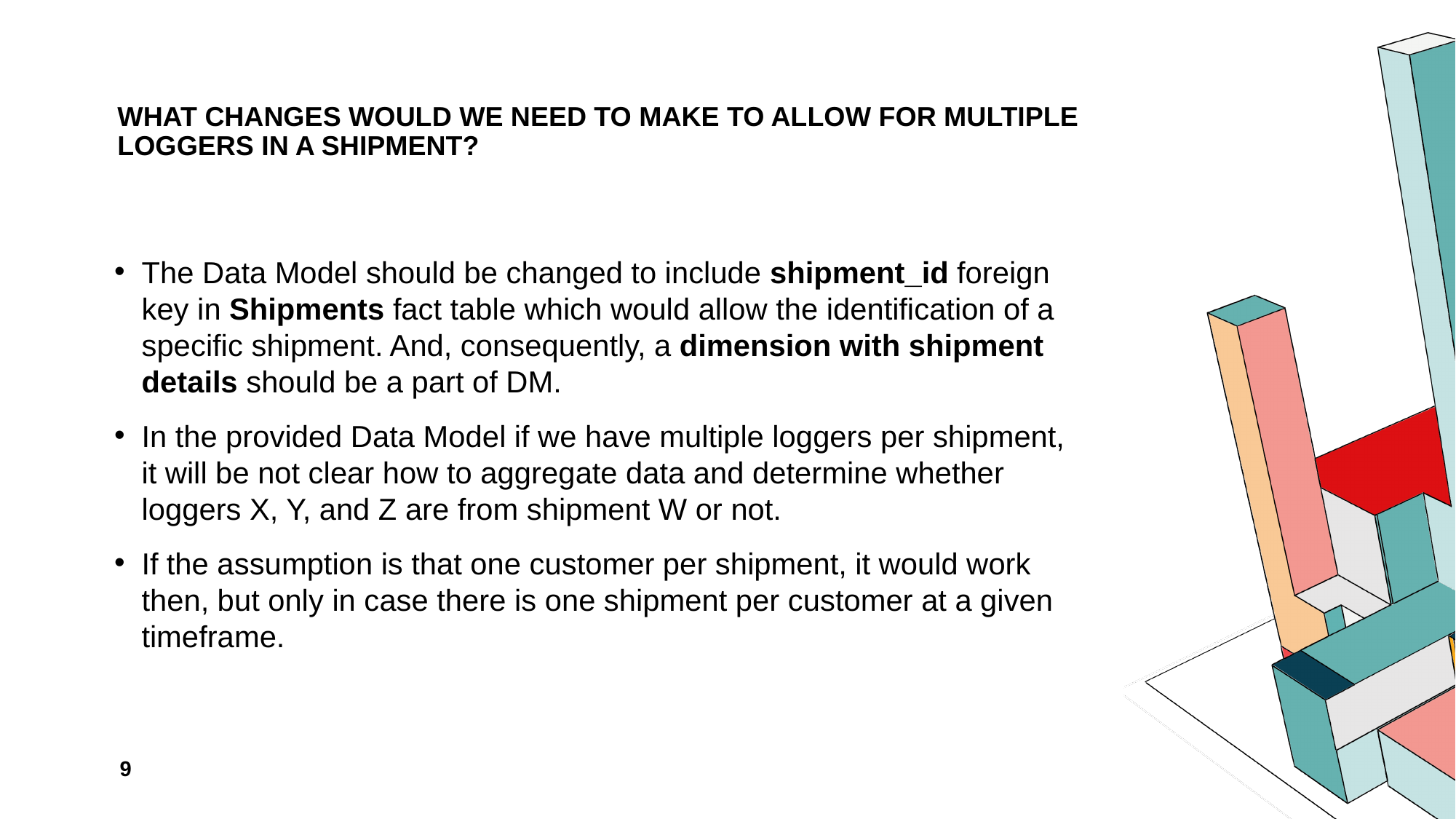

# What changes would we need to make to allow for multiple loggers in a shipment?
The Data Model should be changed to include shipment_id foreign key in Shipments fact table which would allow the identification of a specific shipment. And, consequently, a dimension with shipment details should be a part of DM.
In the provided Data Model if we have multiple loggers per shipment, it will be not clear how to aggregate data and determine whether loggers X, Y, and Z are from shipment W or not.
If the assumption is that one customer per shipment, it would work then, but only in case there is one shipment per customer at a given timeframe.
9